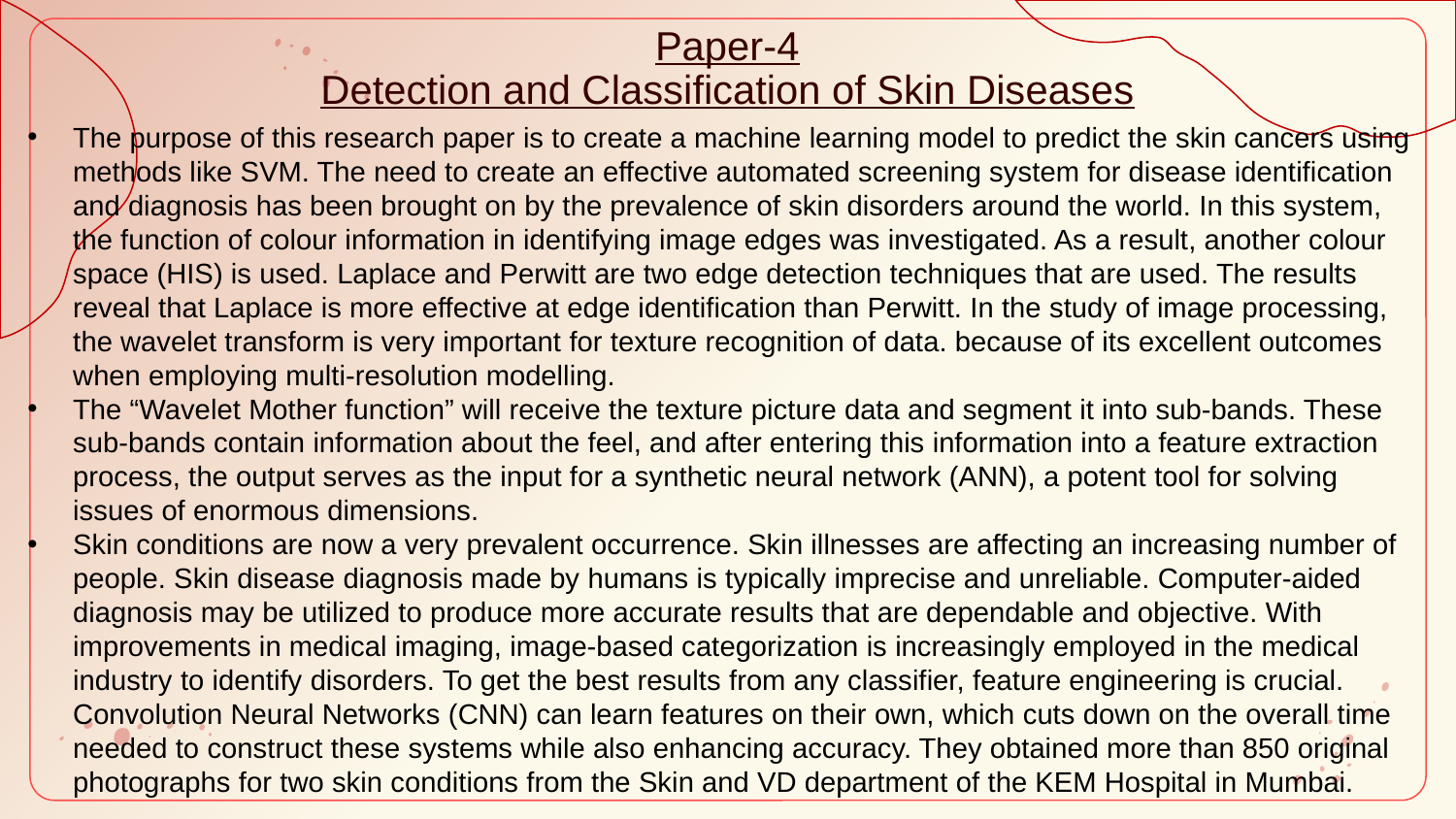

Paper-4
Detection and Classification of Skin Diseases
The purpose of this research paper is to create a machine learning model to predict the skin cancers using methods like SVM. The need to create an effective automated screening system for disease identification and diagnosis has been brought on by the prevalence of skin disorders around the world. In this system, the function of colour information in identifying image edges was investigated. As a result, another colour space (HIS) is used. Laplace and Perwitt are two edge detection techniques that are used. The results reveal that Laplace is more effective at edge identification than Perwitt. In the study of image processing, the wavelet transform is very important for texture recognition of data. because of its excellent outcomes when employing multi-resolution modelling.
The “Wavelet Mother function” will receive the texture picture data and segment it into sub-bands. These sub-bands contain information about the feel, and after entering this information into a feature extraction process, the output serves as the input for a synthetic neural network (ANN), a potent tool for solving issues of enormous dimensions.
Skin conditions are now a very prevalent occurrence. Skin illnesses are affecting an increasing number of people. Skin disease diagnosis made by humans is typically imprecise and unreliable. Computer-aided diagnosis may be utilized to produce more accurate results that are dependable and objective. With improvements in medical imaging, image-based categorization is increasingly employed in the medical industry to identify disorders. To get the best results from any classifier, feature engineering is crucial. Convolution Neural Networks (CNN) can learn features on their own, which cuts down on the overall time needed to construct these systems while also enhancing accuracy. They obtained more than 850 original photographs for two skin conditions from the Skin and VD department of the KEM Hospital in Mumbai.